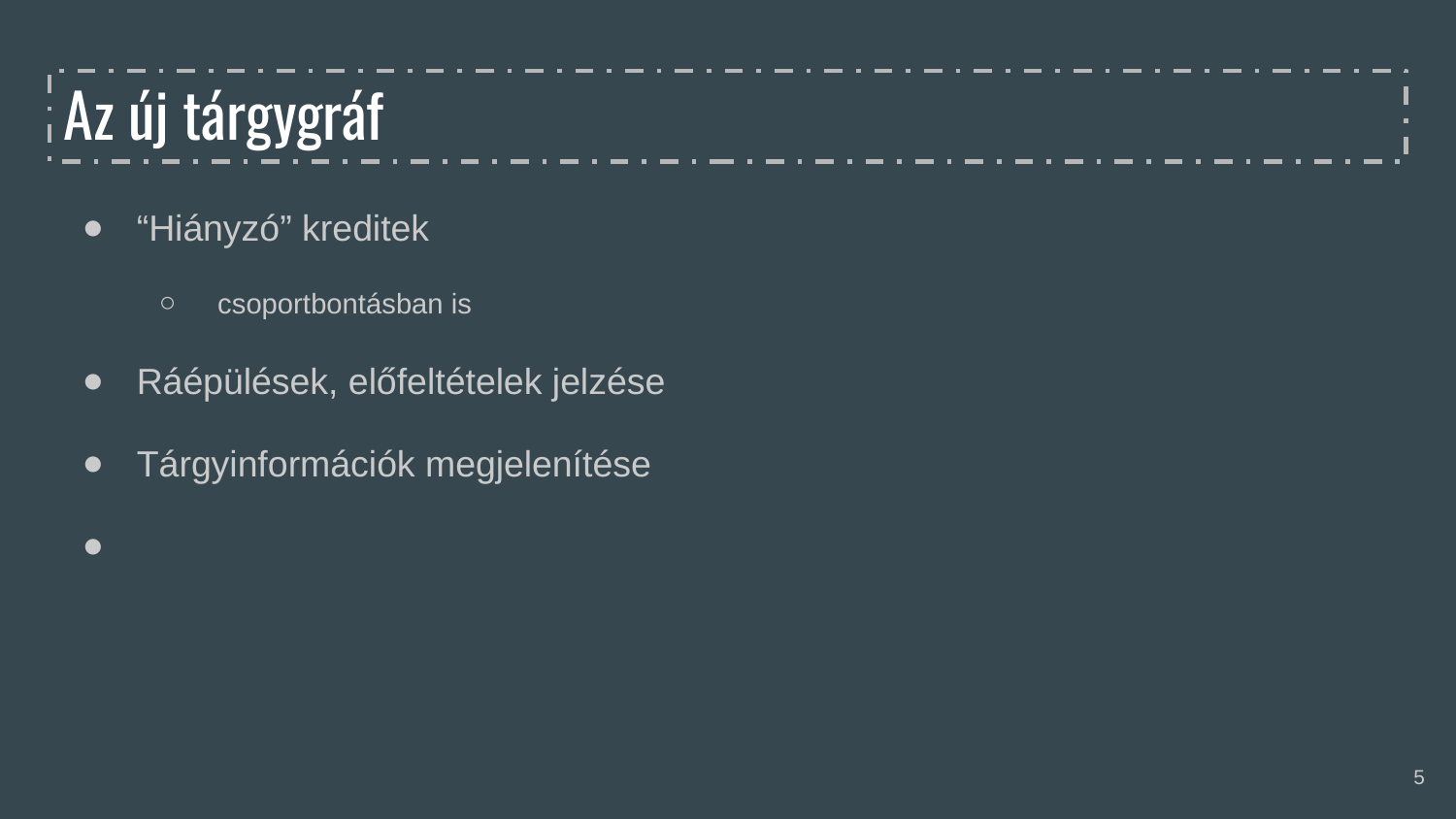

Az új tárgygráf
“Hiányzó” kreditek
 csoportbontásban is
Ráépülések, előfeltételek jelzése
Tárgyinformációk megjelenítése

5